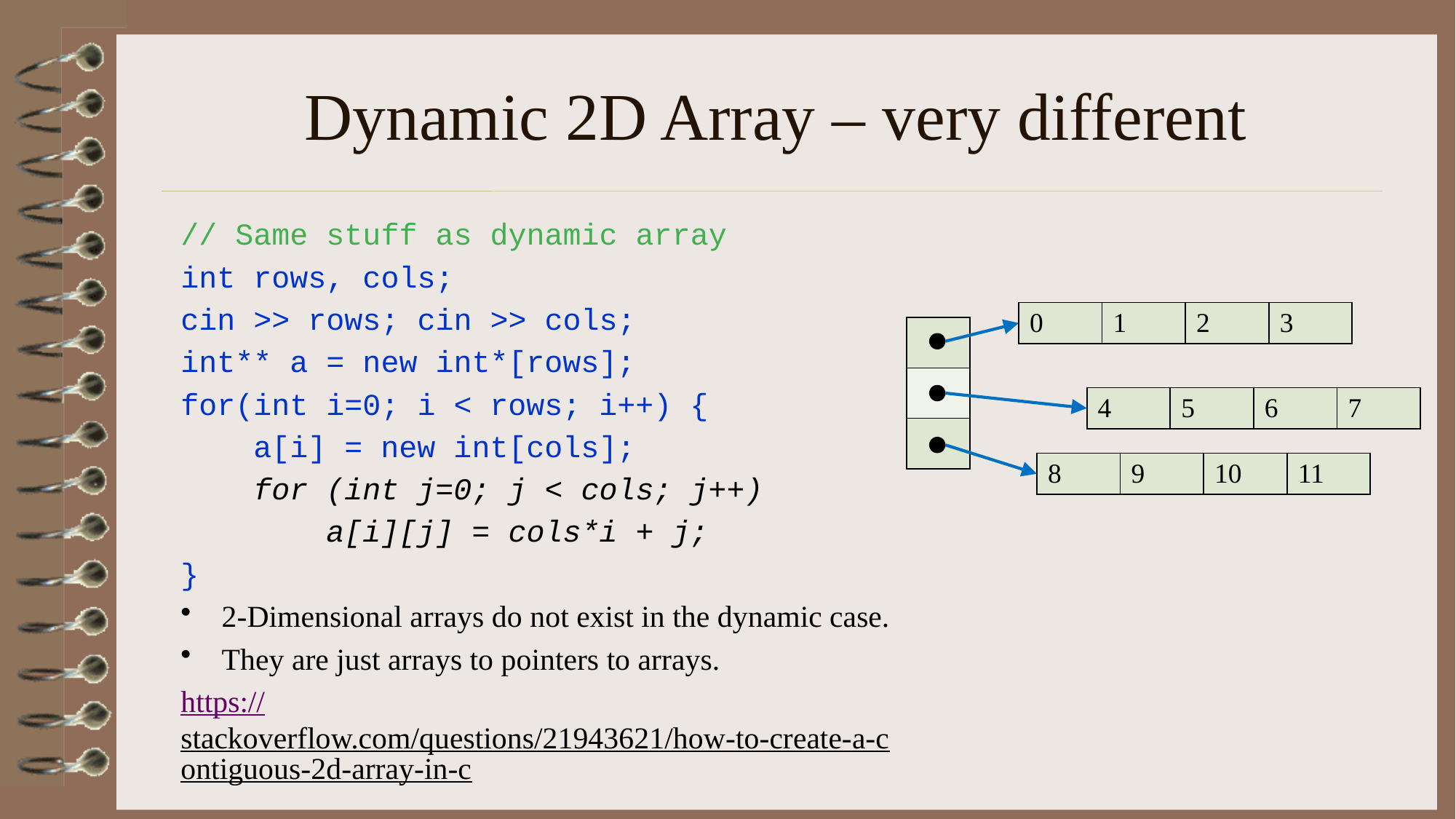

# Dynamic 2D Array – very different
// Same stuff as dynamic array
int rows, cols;
cin >> rows; cin >> cols;
int** a = new int*[rows];
for(int i=0; i < rows; i++) {
    a[i] = new int[cols];
    for (int j=0; j < cols; j++)
        a[i][j] = cols*i + j;
}
2-Dimensional arrays do not exist in the dynamic case.
They are just arrays to pointers to arrays.
https://stackoverflow.com/questions/21943621/how-to-create-a-contiguous-2d-array-in-c
| 0 | 1 | 2 | 3 |
| --- | --- | --- | --- |
|  |
| --- |
|  |
|  |

| 4 | 5 | 6 | 7 |
| --- | --- | --- | --- |

| 8 | 9 | 10 | 11 |
| --- | --- | --- | --- |